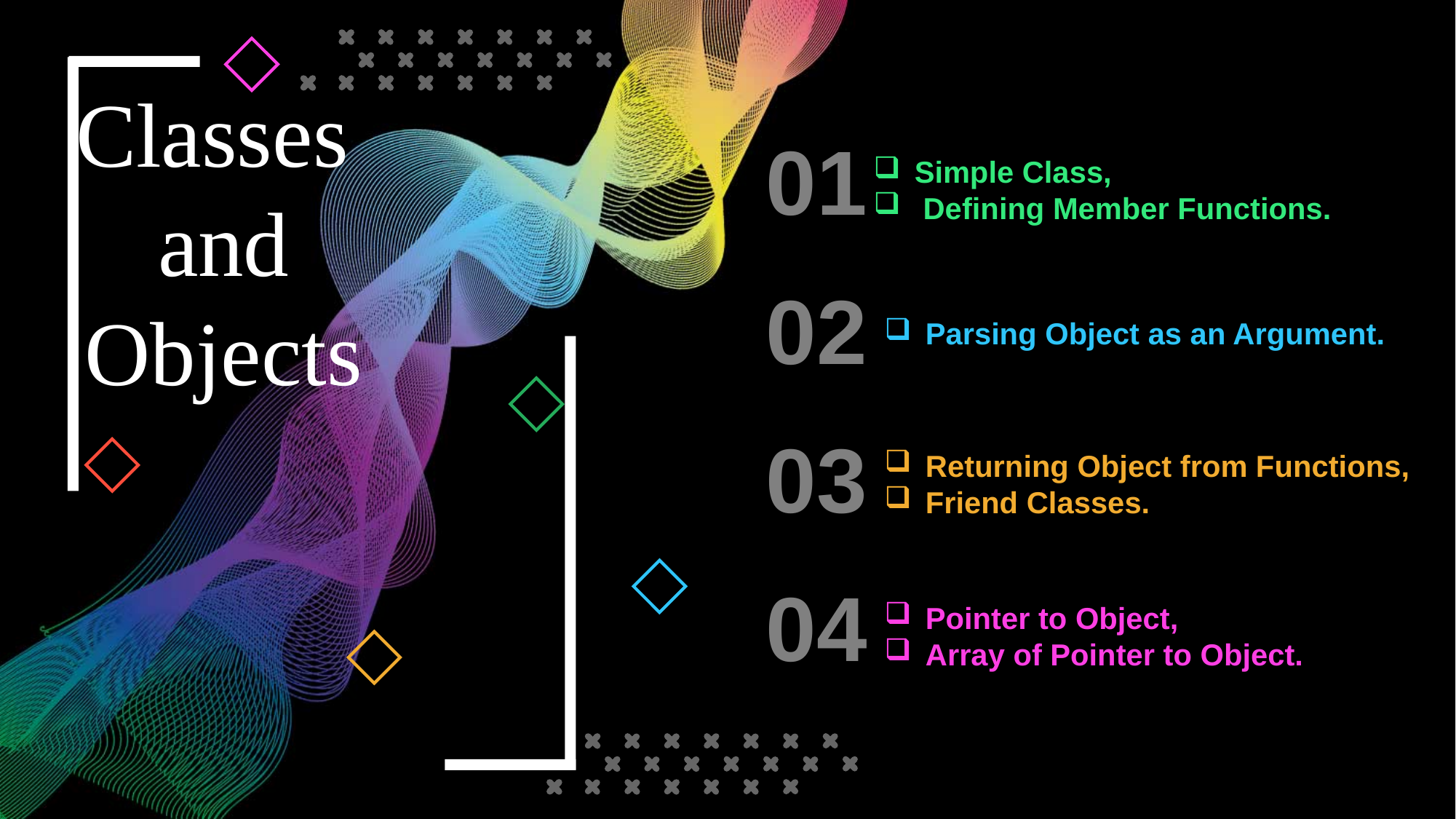

Classes
and
Objects
01
Simple Class,
 Defining Member Functions.

02
Parsing Object as an Argument.

03
Returning Object from Functions,
Friend Classes.

04
Pointer to Object,
Array of Pointer to Object.